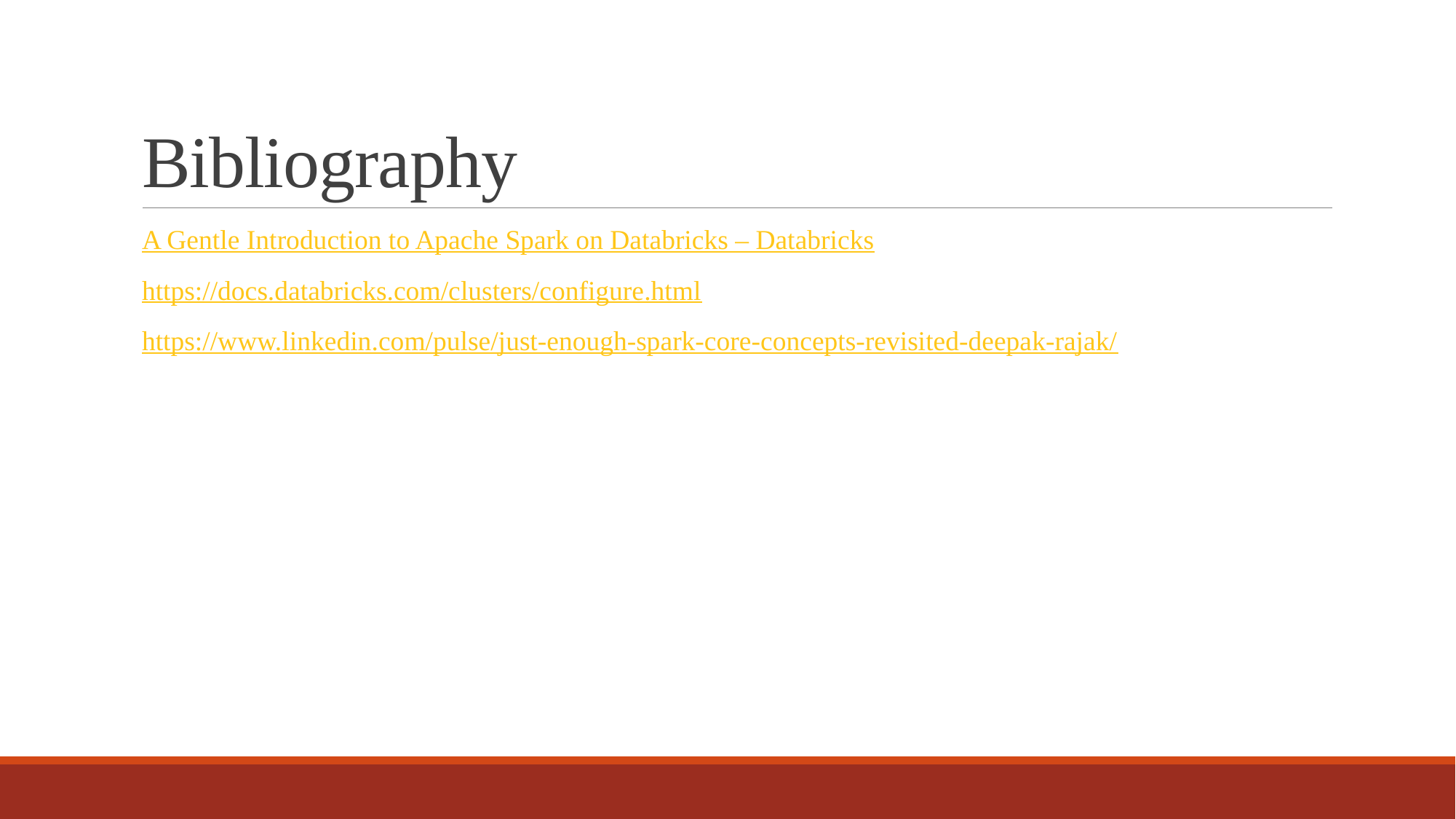

# Bibliography
A Gentle Introduction to Apache Spark on Databricks – Databricks
https://docs.databricks.com/clusters/configure.html
https://www.linkedin.com/pulse/just-enough-spark-core-concepts-revisited-deepak-rajak/